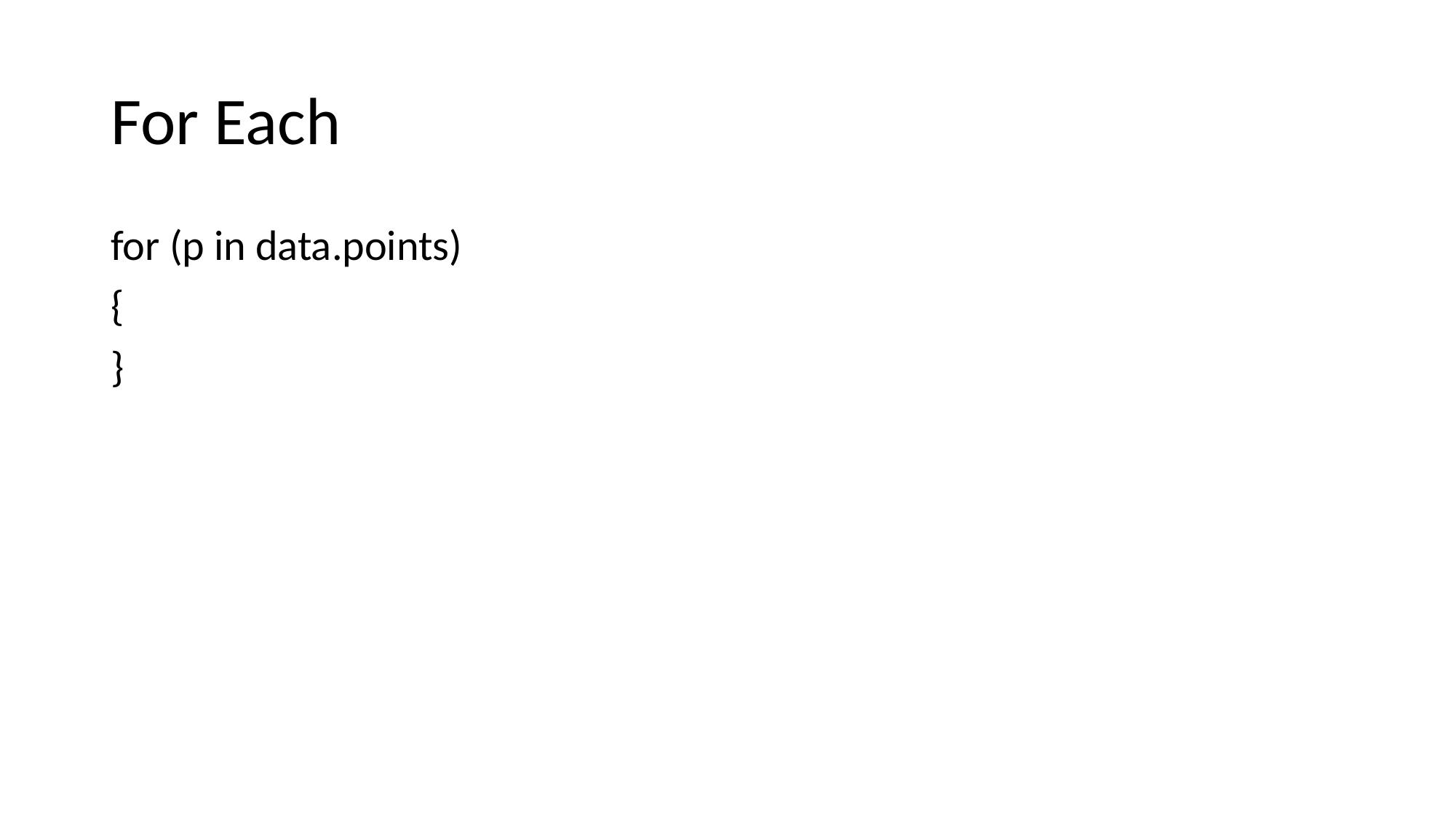

# For Each
for (p in data.points)
{
}